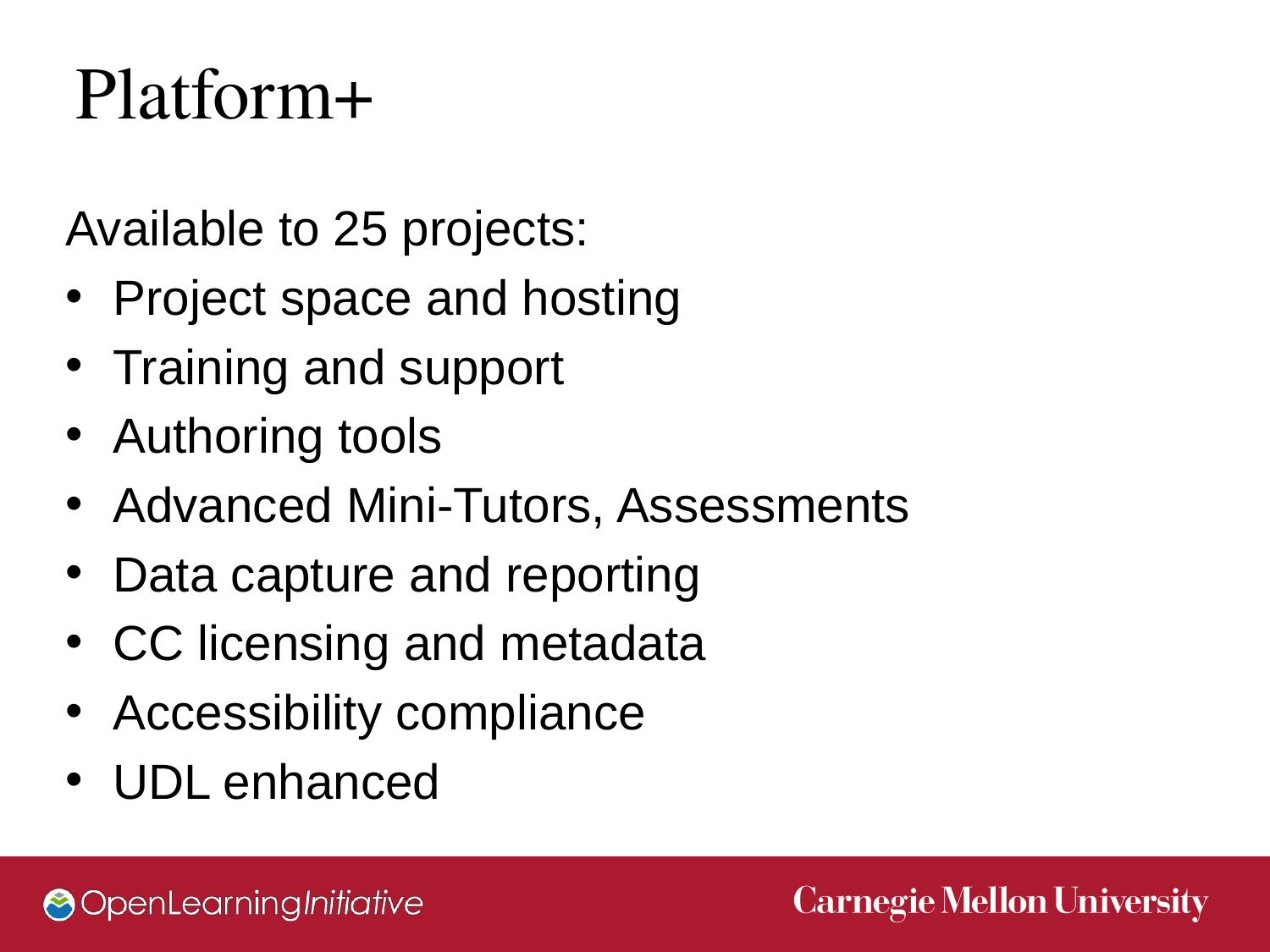

# Platform+
Available to 25 projects:
Project space and hosting
Training and support
Authoring tools
Advanced Mini-Tutors, Assessments
Data capture and reporting
CC licensing and metadata
Accessibility compliance
UDL enhanced